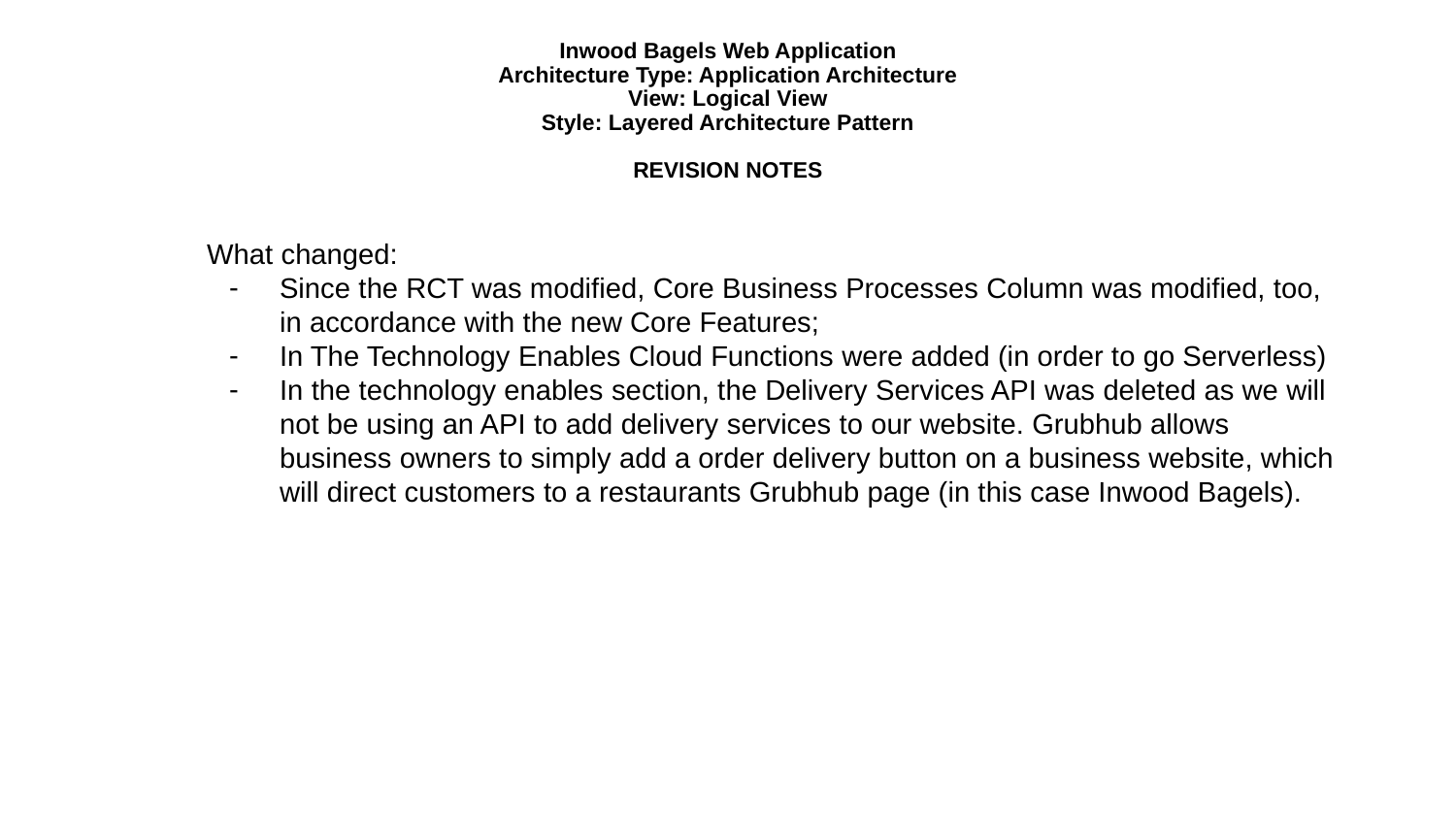

# Inwood Bagels Web Application Architecture Type: Application Architecture View: Logical View Style: Layered Architecture Pattern

REVISION NOTES

What changed:
Since the RCT was modified, Core Business Processes Column was modified, too, in accordance with the new Core Features;
In The Technology Enables Cloud Functions were added (in order to go Serverless)
In the technology enables section, the Delivery Services API was deleted as we will not be using an API to add delivery services to our website. Grubhub allows business owners to simply add a order delivery button on a business website, which will direct customers to a restaurants Grubhub page (in this case Inwood Bagels).